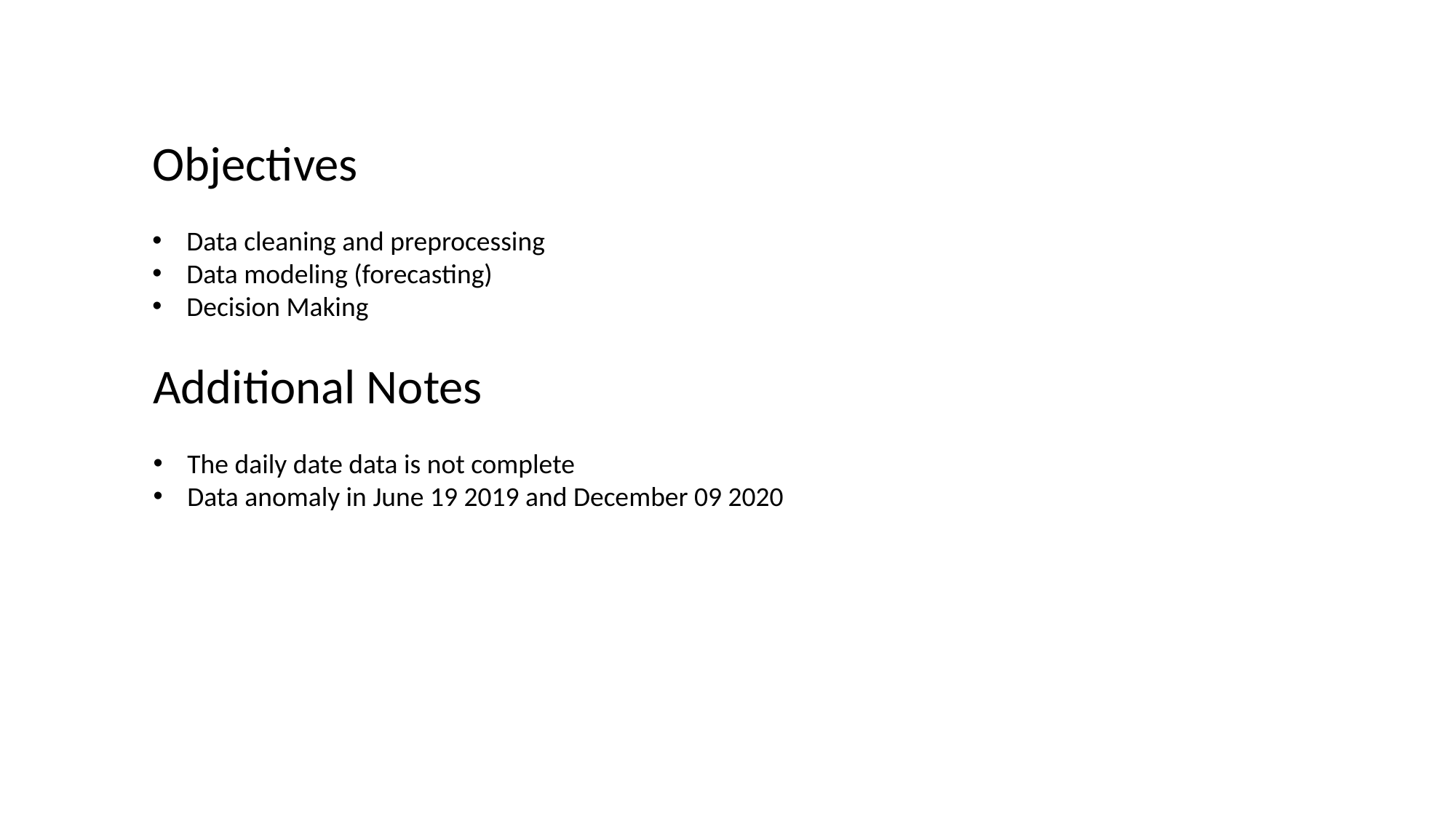

Objectives

Data cleaning and preprocessing
Data modeling (forecasting)
Decision Making
Additional Notes

The daily date data is not complete
Data anomaly in June 19 2019 and December 09 2020